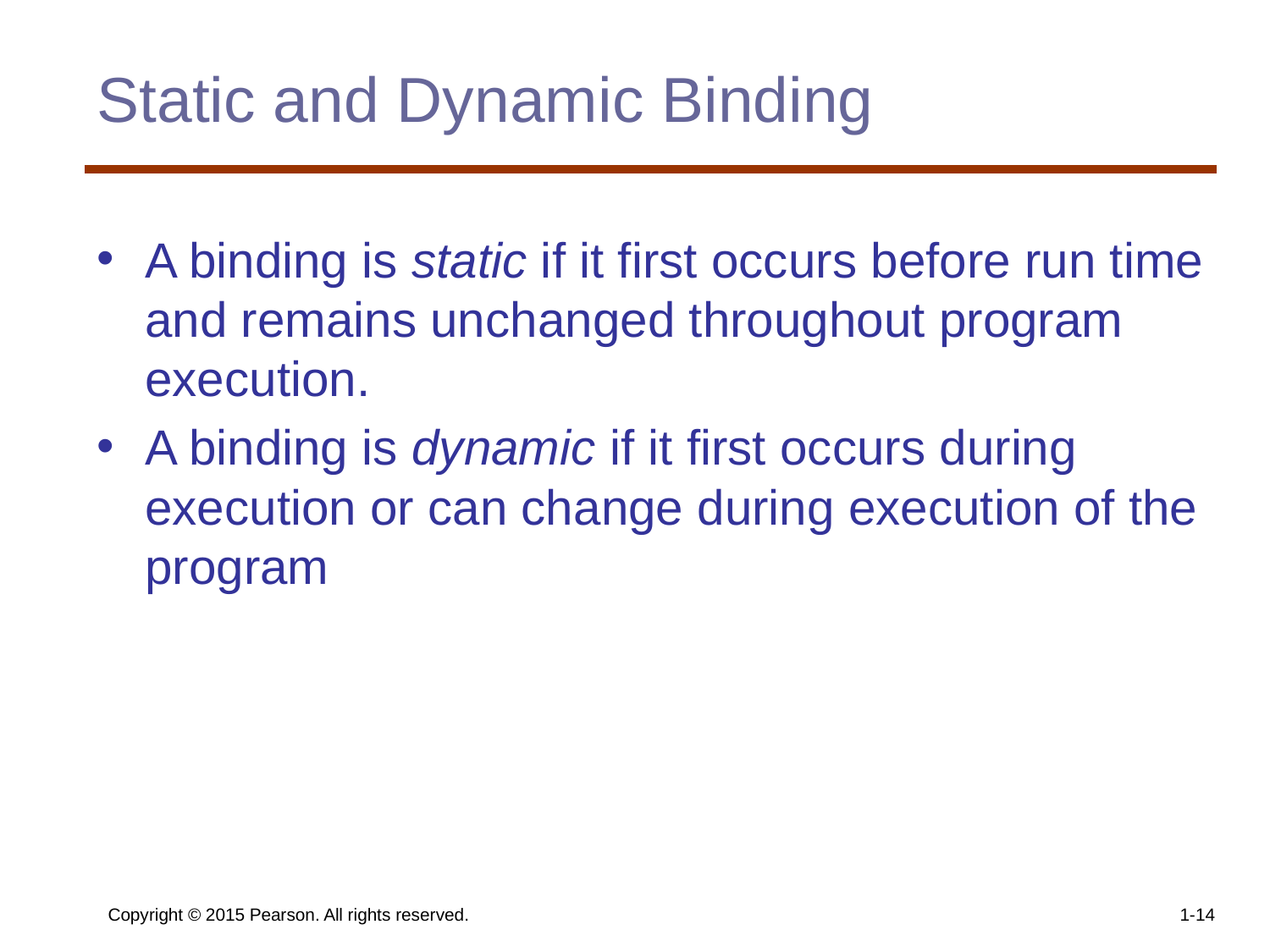

# Static and Dynamic Binding
A binding is static if it first occurs before run time and remains unchanged throughout program execution.
A binding is dynamic if it first occurs during execution or can change during execution of the program
Copyright © 2015 Pearson. All rights reserved.
1-14